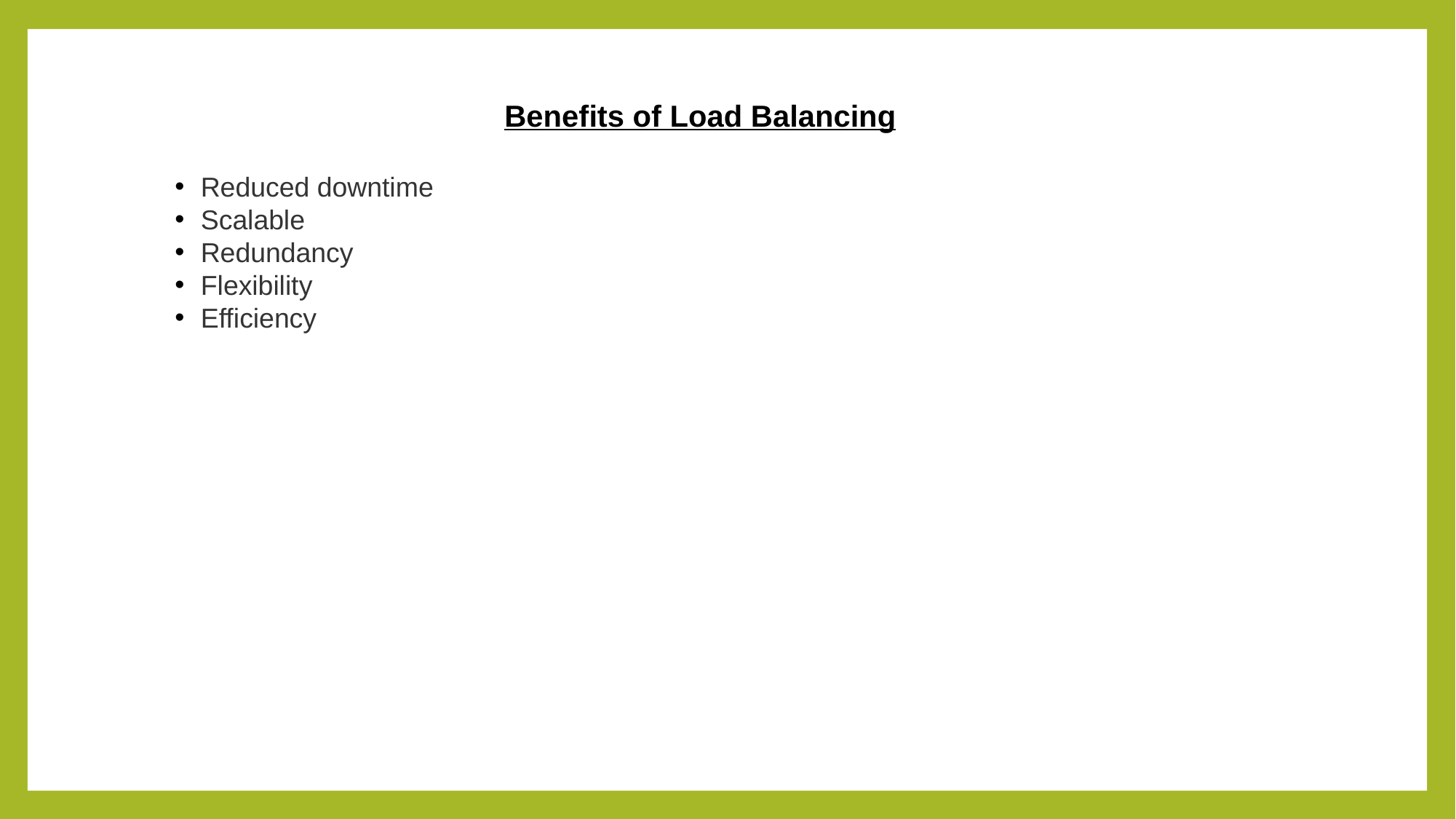

Benefits of Load Balancing

Reduced downtime
Scalable
Redundancy
Flexibility
Efficiency